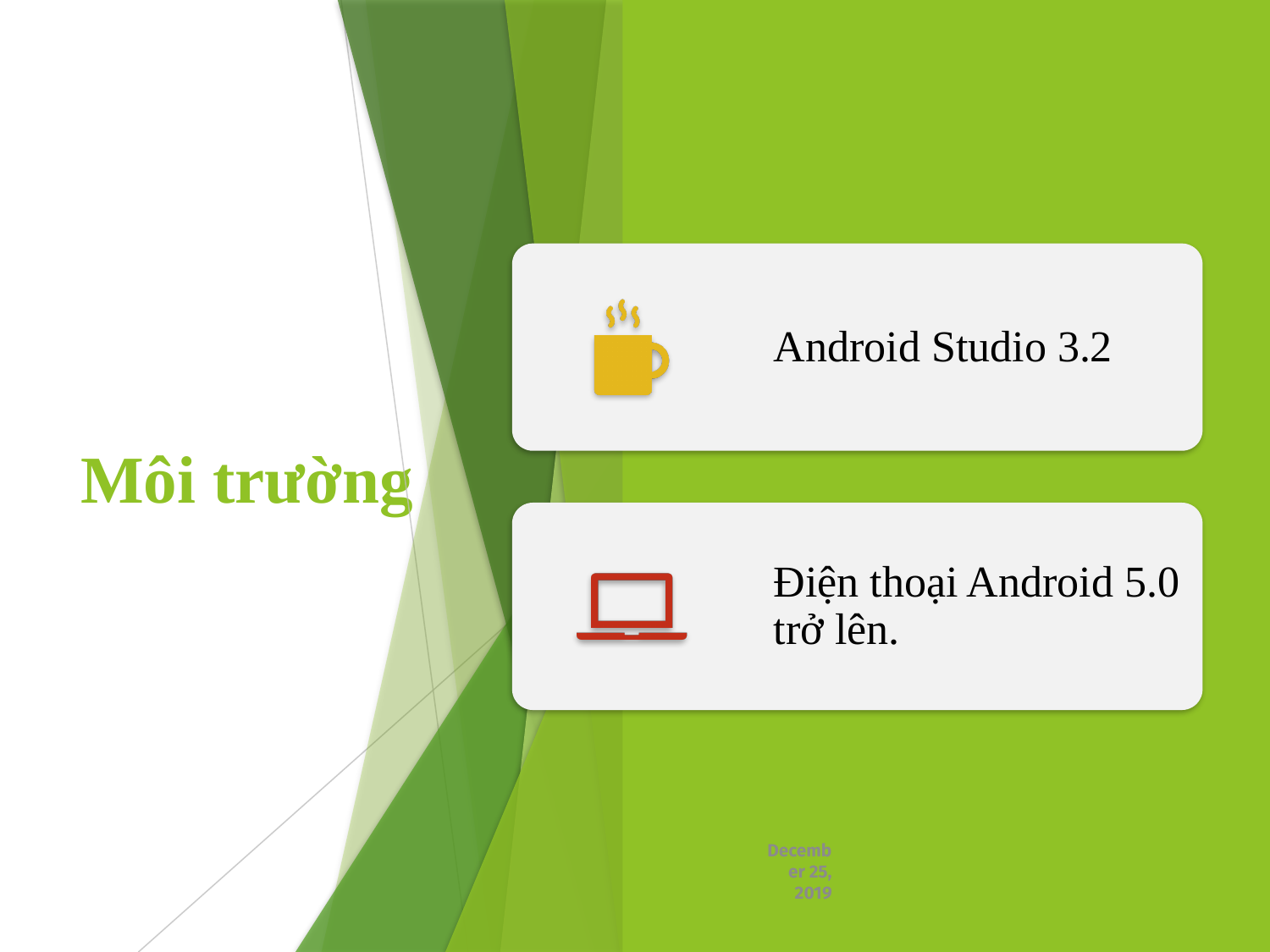

Android Studio 3.2
Điện thoại Android 5.0 trở lên.
# Môi trường
December 25, 2019
ĐỂ TÀI: Ứng dụng điều khiển smartphone bằng giọng nói
18